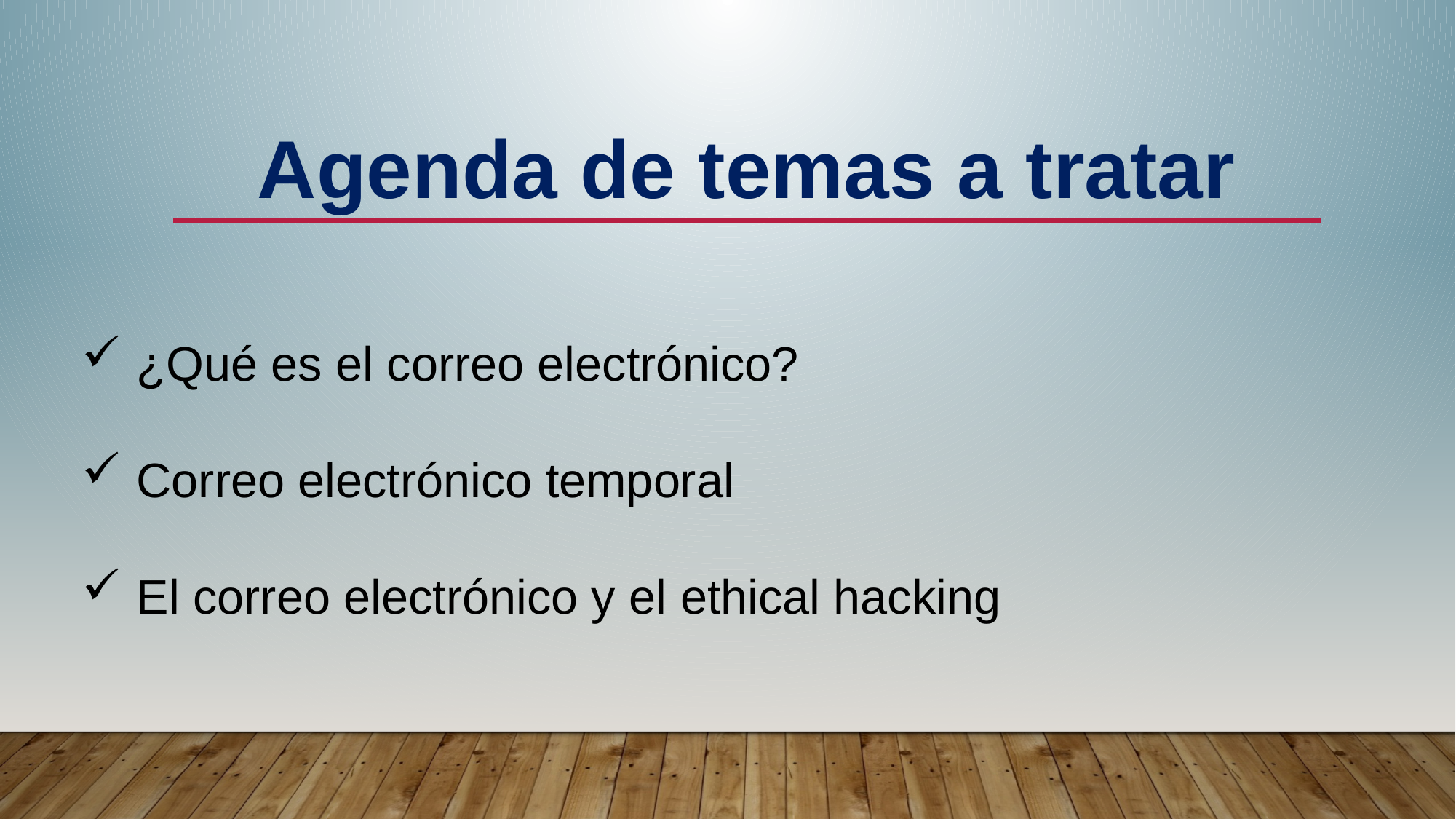

Agenda de temas a tratar
¿Qué es el correo electrónico?

Correo electrónico temporal

El correo electrónico y el ethical hacking